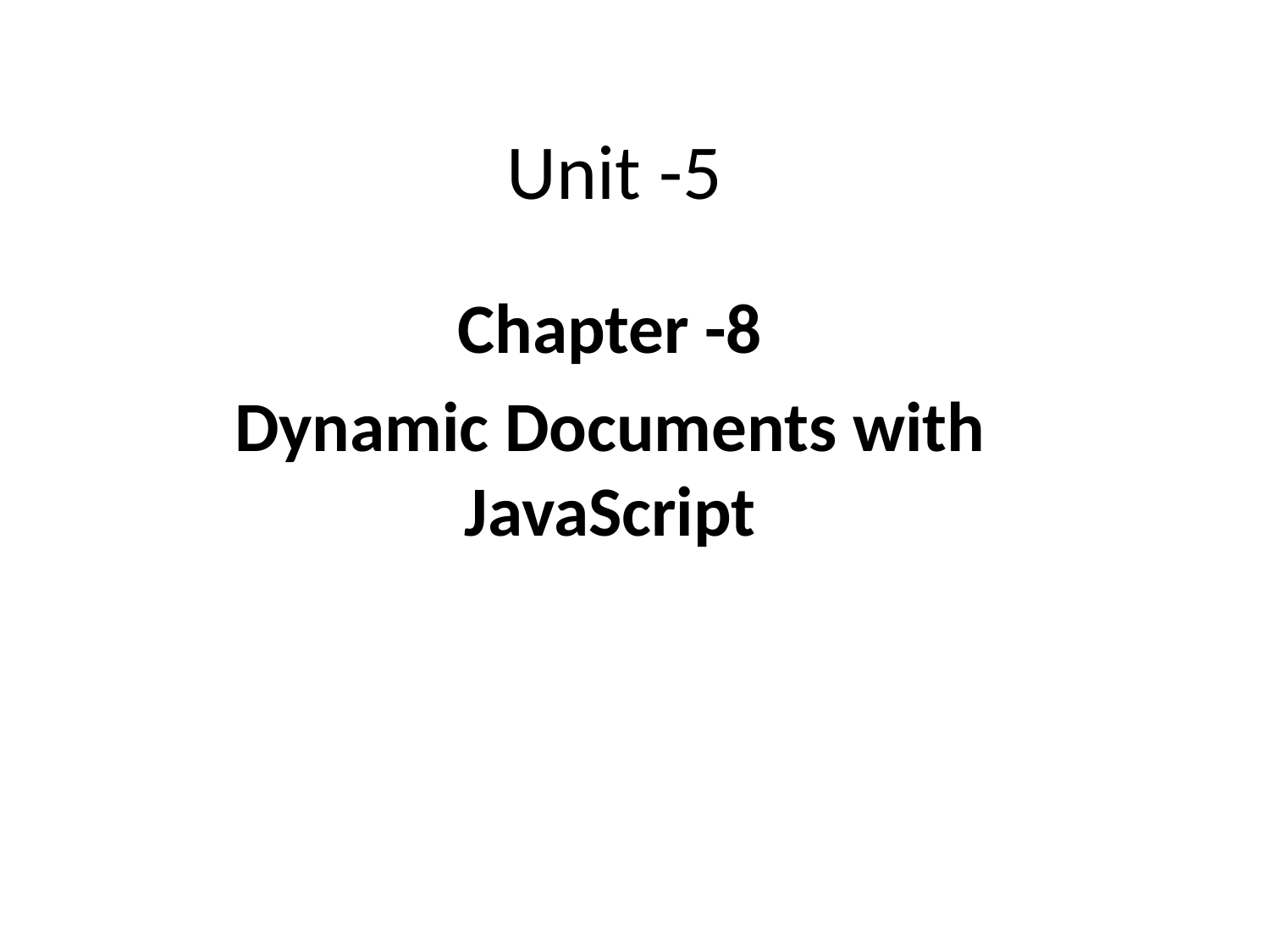

# Unit -5
Chapter -8
Dynamic Documents with JavaScript